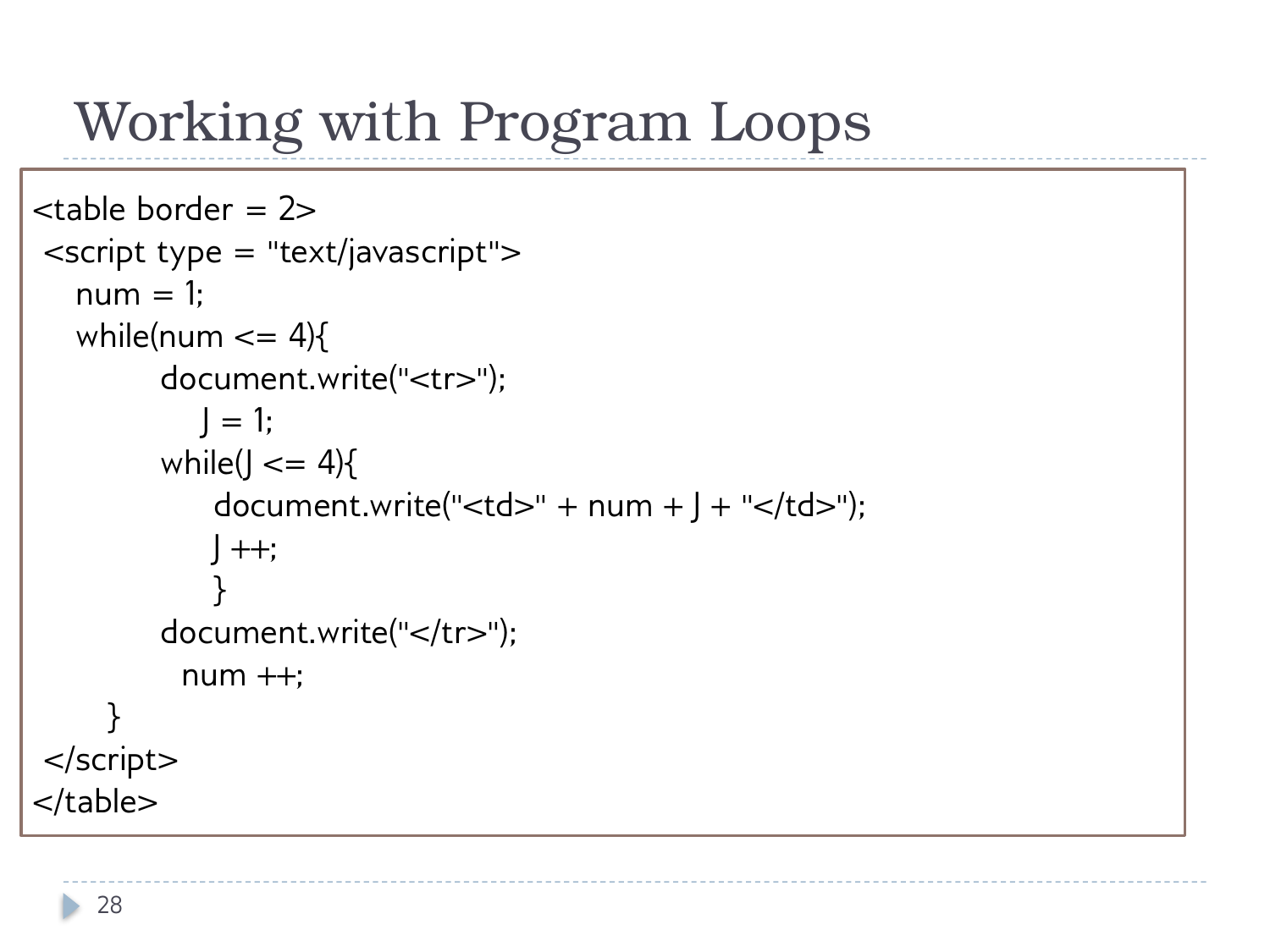

# Working with Program Loops
<table border = 2>
 <script type = "text/javascript">
    num = 1;
    while(num <= 4){
	document.write("<tr>");
                J = 1;
	while(J <= 4){
	     document.write("<td>" + num + J + "</td>");
	     J ++;
                 }
	document.write("</tr>");
              num ++;
       }
 </script>
</table>
Nesting a While loop
28